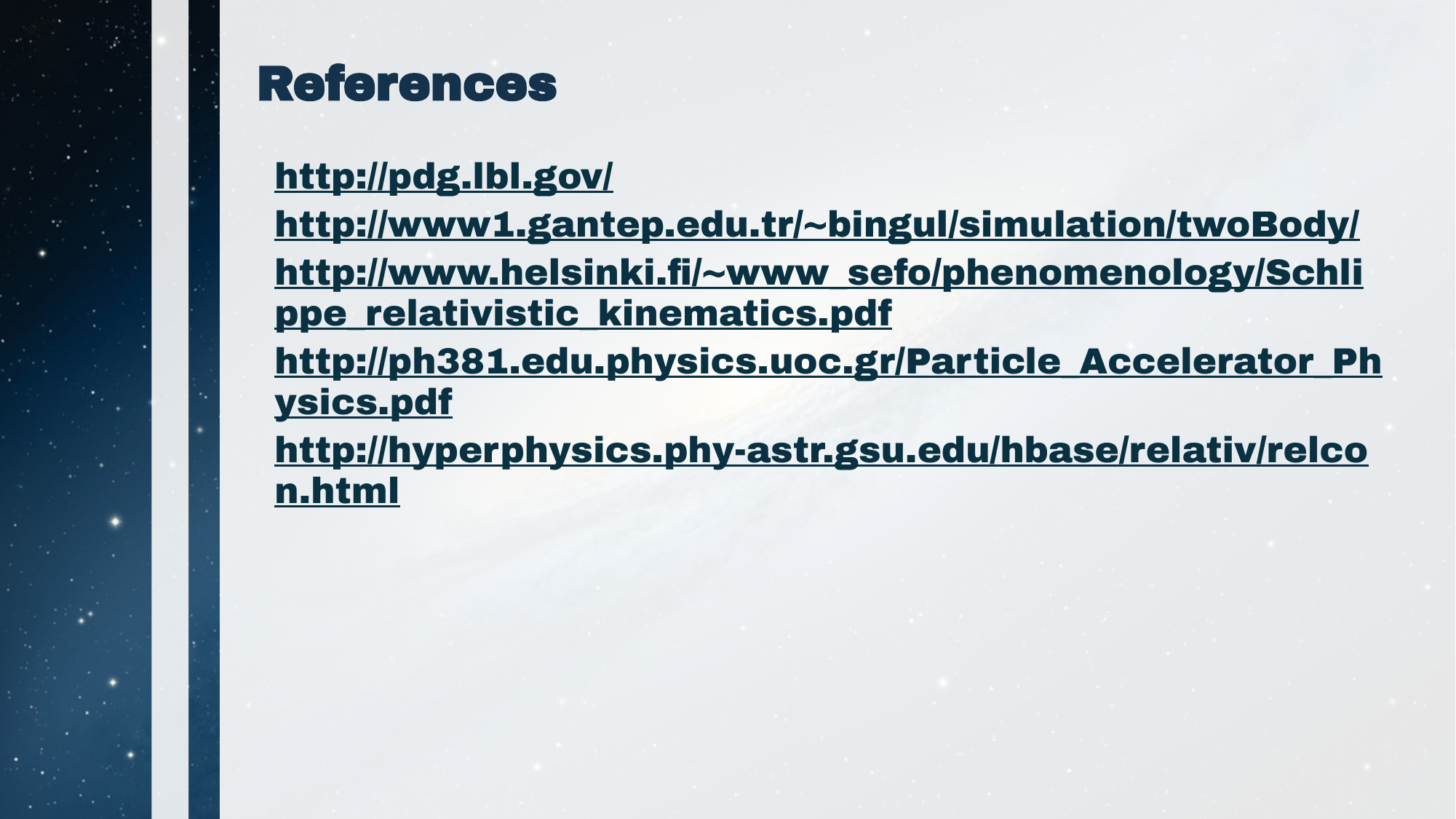

# References
http://pdg.lbl.gov/
http://www1.gantep.edu.tr/~bingul/simulation/twoBody/
http://www.helsinki.fi/~www_sefo/phenomenology/Schlippe_relativistic_kinematics.pdf
http://ph381.edu.physics.uoc.gr/Particle_Accelerator_Physics.pdf
http://hyperphysics.phy-astr.gsu.edu/hbase/relativ/relcon.html